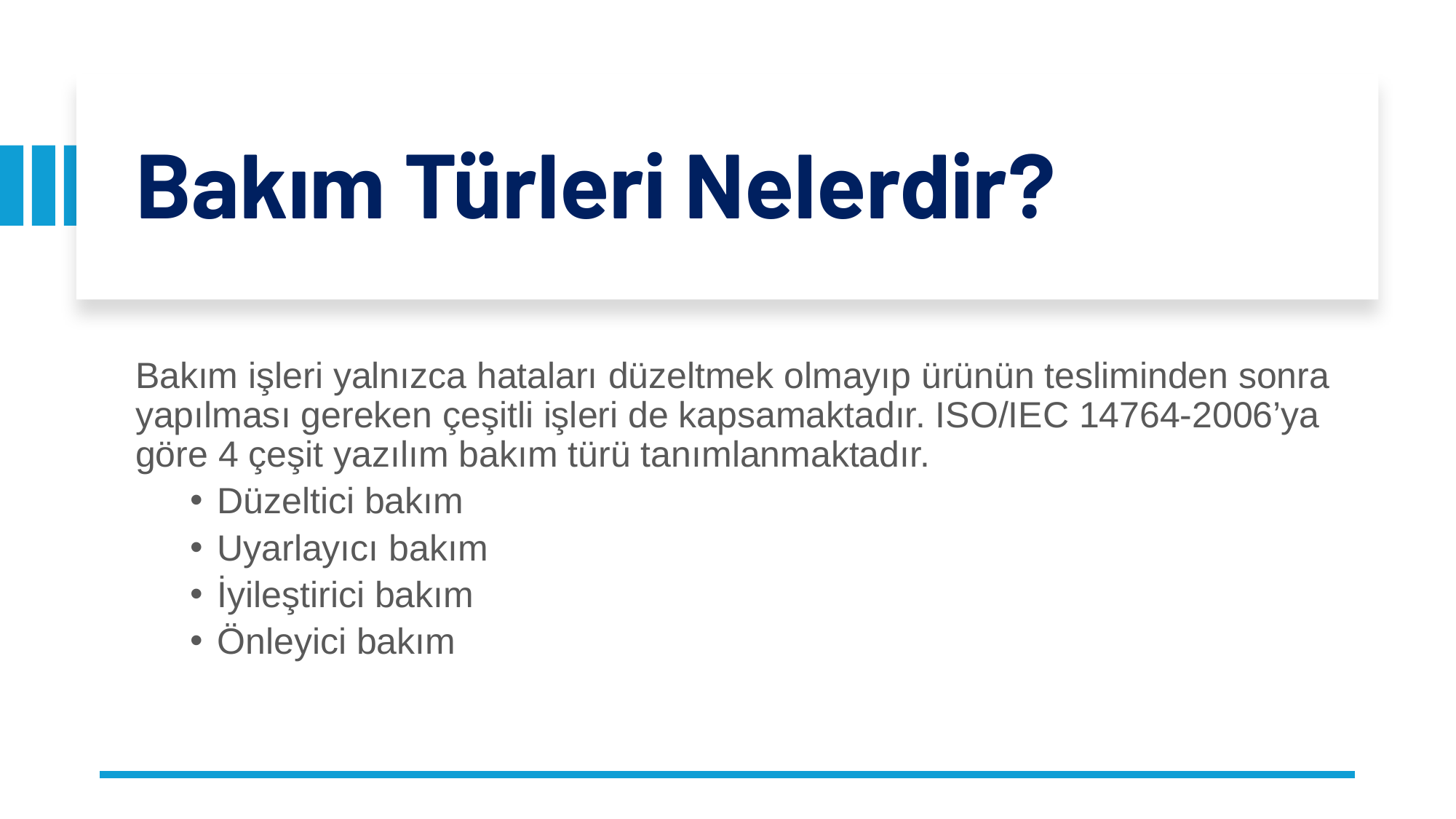

# Bakım Türleri Nelerdir?

Bakım işleri yalnızca hataları düzeltmek olmayıp ürünün tesliminden sonra yapılması gereken çeşitli işleri de kapsamaktadır. ISO/IEC 14764-2006’ya göre 4 çeşit yazılım bakım türü tanımlanmaktadır.
Düzeltici bakım
Uyarlayıcı bakım
İyileştirici bakım
Önleyici bakım